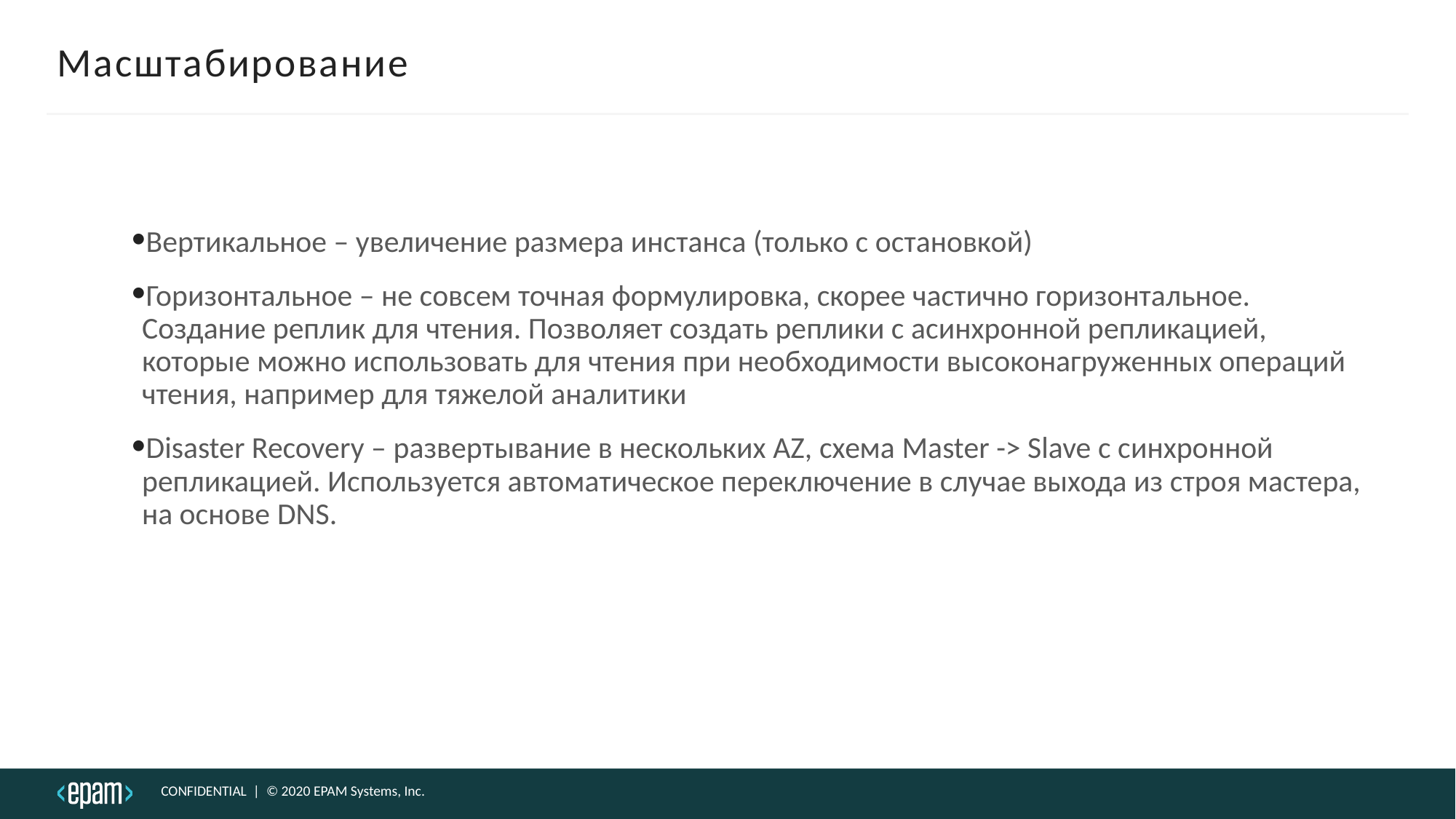

# Масштабирование

Вертикальное – увеличение размера инстанса (только с остановкой)
Горизонтальное – не совсем точная формулировка, скорее частично горизонтальное. Создание реплик для чтения. Позволяет создать реплики с асинхронной репликацией, которые можно использовать для чтения при необходимости высоконагруженных операций чтения, например для тяжелой аналитики
Disaster Recovery – развертывание в нескольких AZ, схема Master -> Slave с синхронной репликацией. Используется автоматическое переключение в случае выхода из строя мастера, на основе DNS.